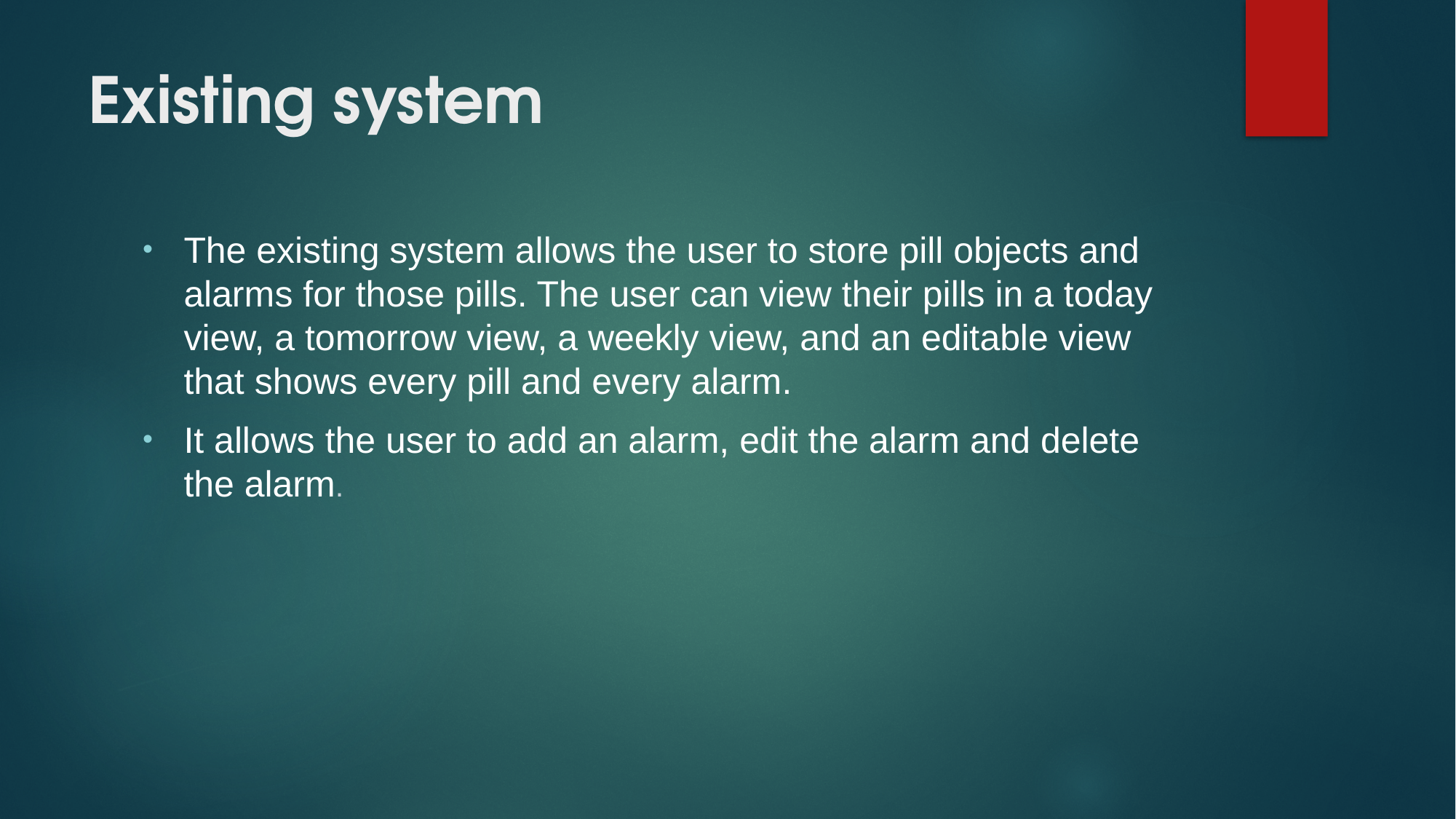

# Existing system
The existing system allows the user to store pill objects and alarms for those pills. The user can view their pills in a today view, a tomorrow view, a weekly view, and an editable view that shows every pill and every alarm.
It allows the user to add an alarm, edit the alarm and delete the alarm.